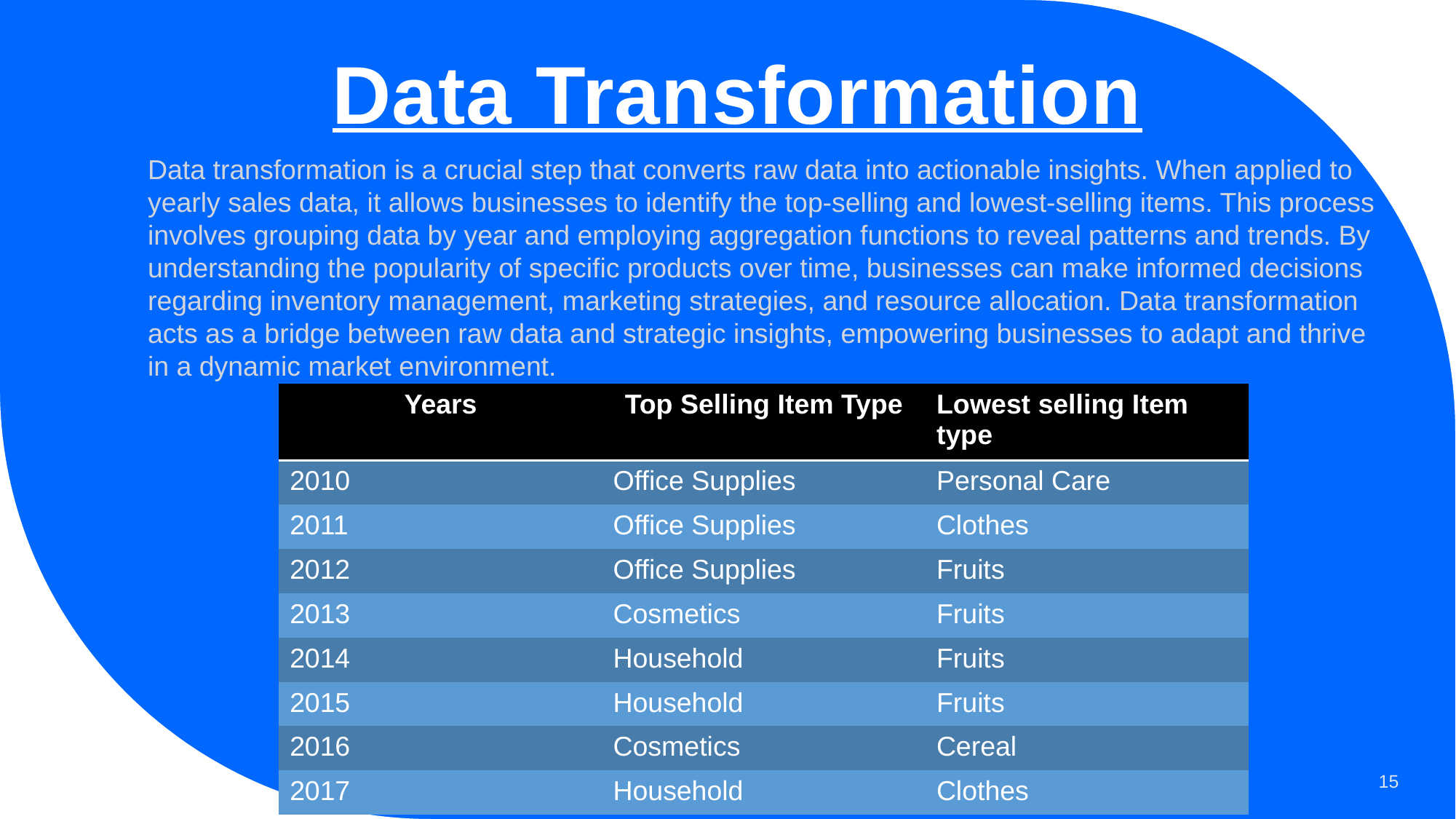

Data Transformation
Data transformation is a crucial step that converts raw data into actionable insights. When applied to yearly sales data, it allows businesses to identify the top-selling and lowest-selling items. This process involves grouping data by year and employing aggregation functions to reveal patterns and trends. By understanding the popularity of specific products over time, businesses can make informed decisions regarding inventory management, marketing strategies, and resource allocation. Data transformation acts as a bridge between raw data and strategic insights, empowering businesses to adapt and thrive in a dynamic market environment.
| Years | Top Selling Item Type | Lowest selling Item type |
| --- | --- | --- |
| 2010 | Office Supplies | Personal Care |
| 2011 | Office Supplies | Clothes |
| 2012 | Office Supplies | Fruits |
| 2013 | Cosmetics | Fruits |
| 2014 | Household | Fruits |
| 2015 | Household | Fruits |
| 2016 | Cosmetics | Cereal |
| 2017 | Household | Clothes |
15